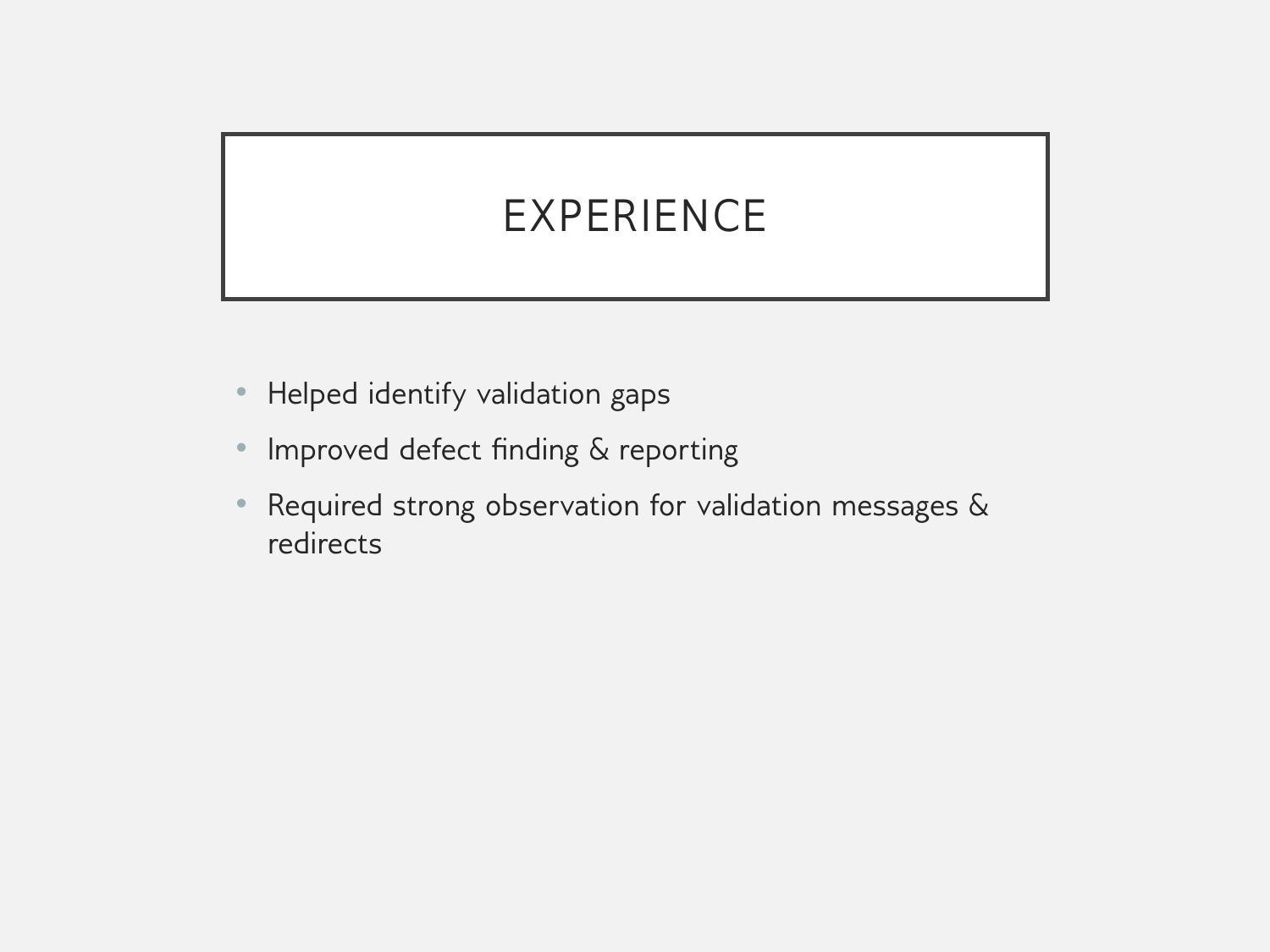

# Experience
Helped identify validation gaps
Improved defect finding & reporting
Required strong observation for validation messages & redirects